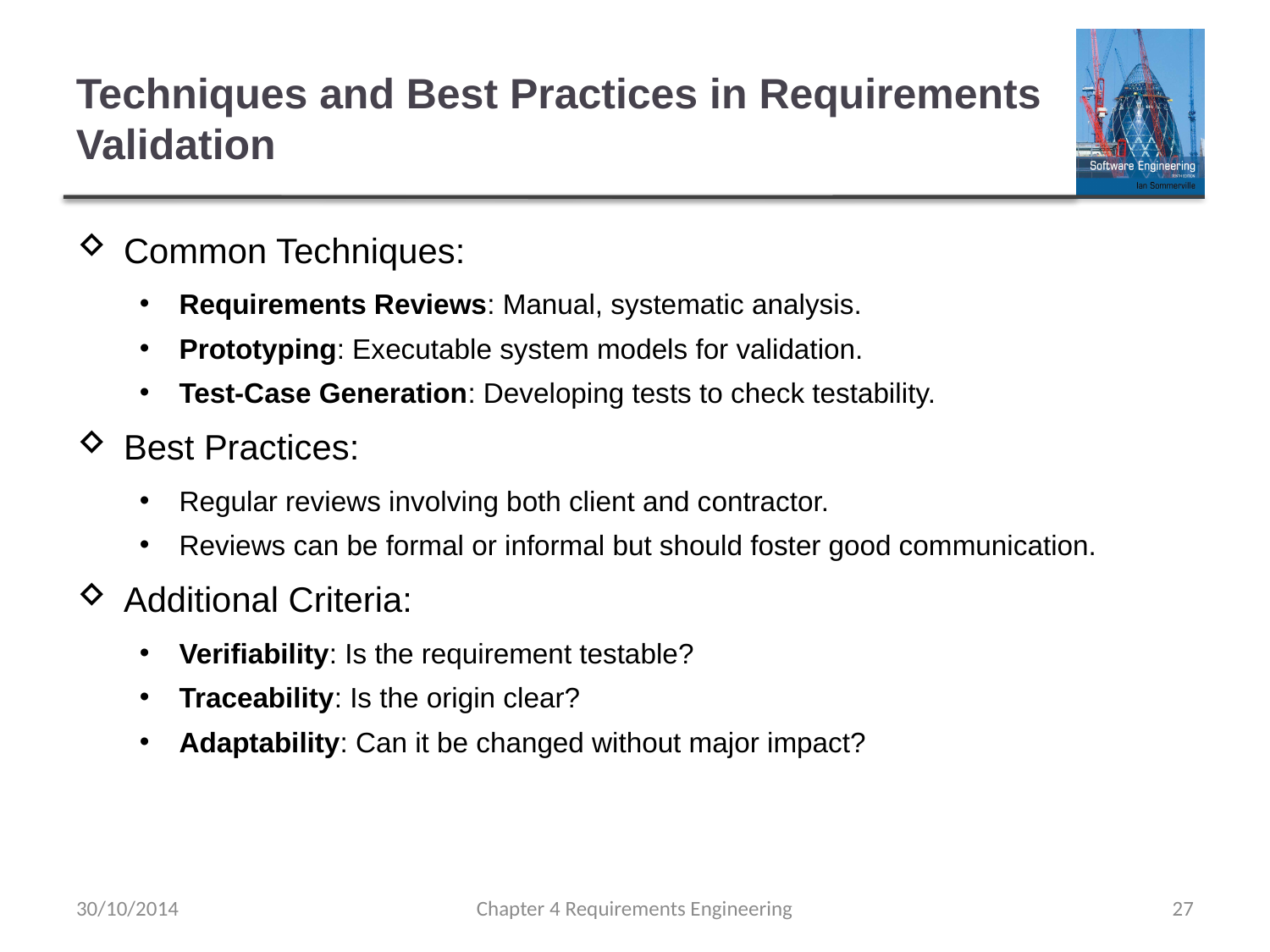

# Techniques and Best Practices in Requirements Validation
Common Techniques:
Requirements Reviews: Manual, systematic analysis.
Prototyping: Executable system models for validation.
Test-Case Generation: Developing tests to check testability.
Best Practices:
Regular reviews involving both client and contractor.
Reviews can be formal or informal but should foster good communication.
Additional Criteria:
Verifiability: Is the requirement testable?
Traceability: Is the origin clear?
Adaptability: Can it be changed without major impact?
30/10/2014
Chapter 4 Requirements Engineering
27